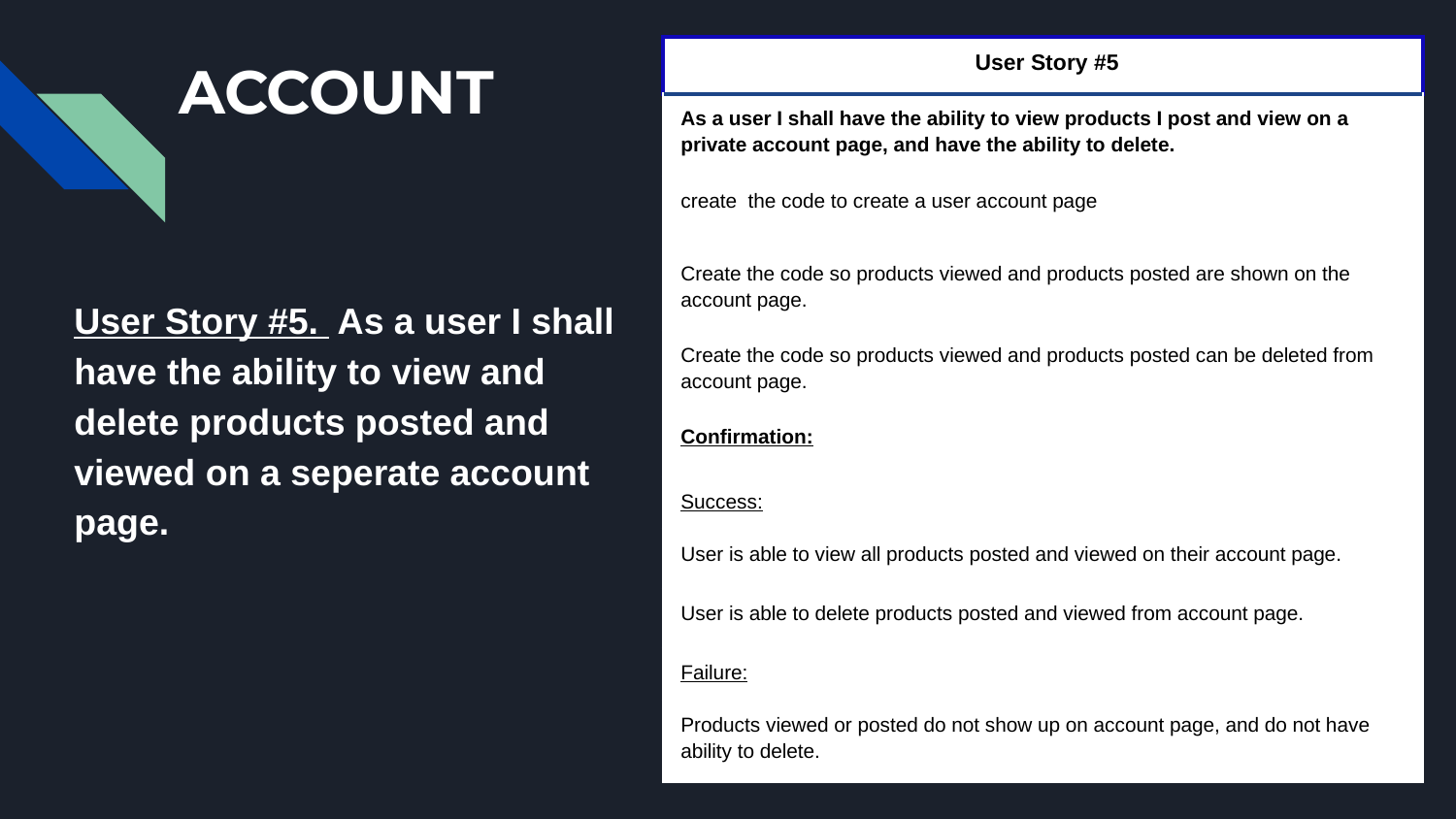

| User Story #5 |
| --- |
| As a user I shall have the ability to view products I post and view on a private account page, and have the ability to delete. |
| create the code to create a user account page |
| Create the code so products viewed and products posted are shown on the account page. |
| Create the code so products viewed and products posted can be deleted from account page. |
| Confirmation: |
| Success: |
| User is able to view all products posted and viewed on their account page. |
| User is able to delete products posted and viewed from account page. |
| Failure: |
| Products viewed or posted do not show up on account page, and do not have ability to delete. |
# ACCOUNT
User Story #5.  As a user I shall have the ability to view and delete products posted and viewed on a seperate account page.